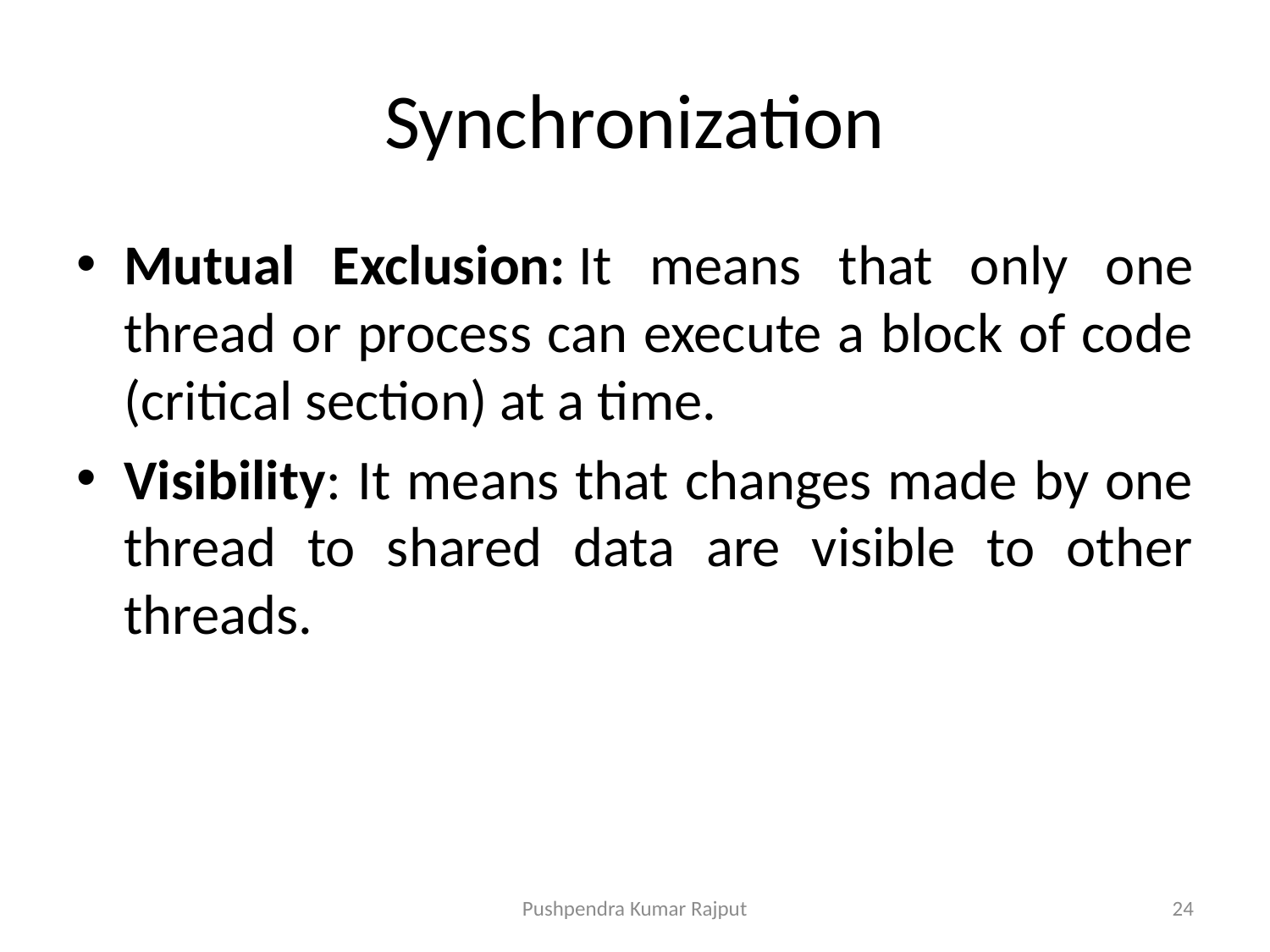

# Synchronization
Mutual Exclusion: It means that only one thread or process can execute a block of code (critical section) at a time.
Visibility: It means that changes made by one thread to shared data are visible to other threads.

Pushpendra Kumar Rajput
24